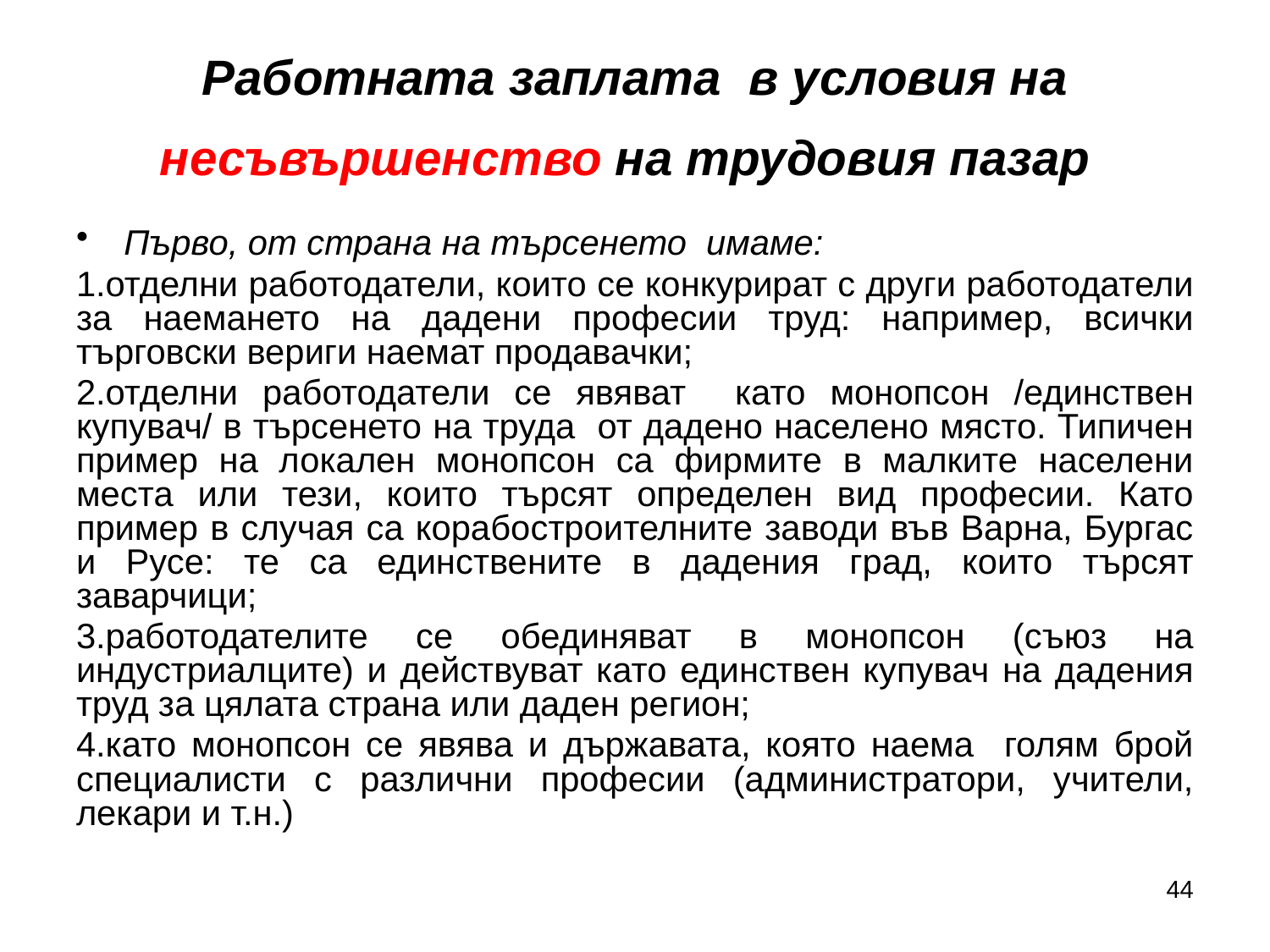

# Работната заплата  в условия на несъвършенство на трудовия пазар
Първо, от страна на търсенето  имаме:
1.отделни работодатели, които се конкурират с други работодатели за наемането на дадени професии труд: например, всички търговски вериги наемат продавачки;
2.отделни работодатели се явяват  като монопсон /единствен купувач/ в търсенето на труда  от дадено населено място. Типичен пример на локален монопсон са фирмите в малките населени места или тези, които търсят определен вид професии. Като пример в случая са корабостроителните заводи във Варна, Бургас и Русе: те са единствените в дадения град, които търсят заварчици;
3.работодателите се обединяват в монопсон (съюз на индустриалците) и действуват като единствен купувач на дадения труд за цялата страна или даден регион;
4.като монопсон се явява и държавата, която наема  голям брой специалисти с различни професии (администратори, учители, лекари и т.н.)
44